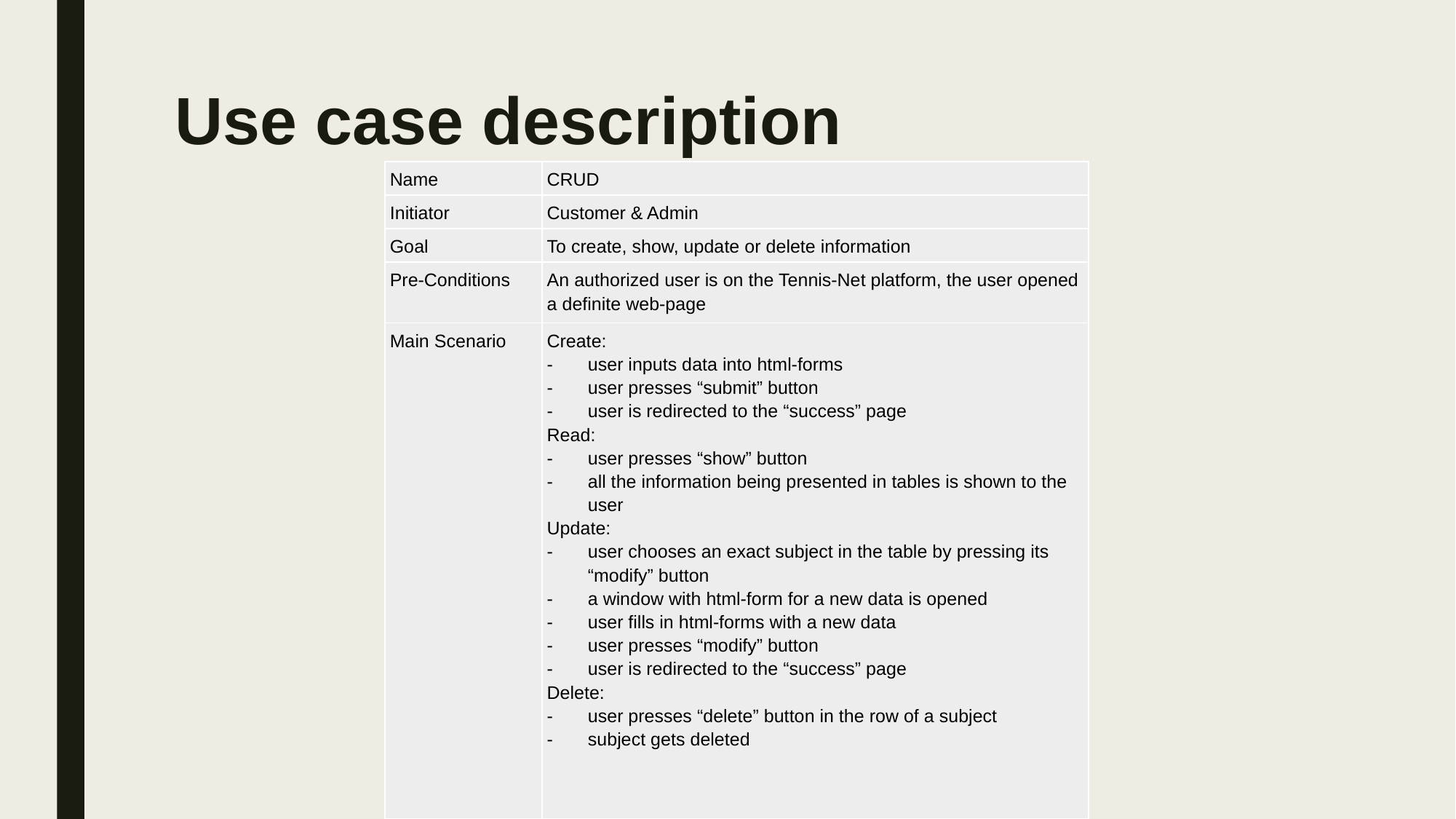

# Use case description
| Name | CRUD |
| --- | --- |
| Initiator | Customer & Admin |
| Goal | To create, show, update or delete information |
| Pre-Conditions | An authorized user is on the Tennis-Net platform, the user opened a definite web-page |
| Main Scenario | Create: user inputs data into html-forms user presses “submit” button user is redirected to the “success” page Read: user presses “show” button all the information being presented in tables is shown to the user Update: user chooses an exact subject in the table by pressing its “modify” button a window with html-form for a new data is opened user fills in html-forms with a new data user presses “modify” button user is redirected to the “success” page Delete: user presses “delete” button in the row of a subject subject gets deleted |